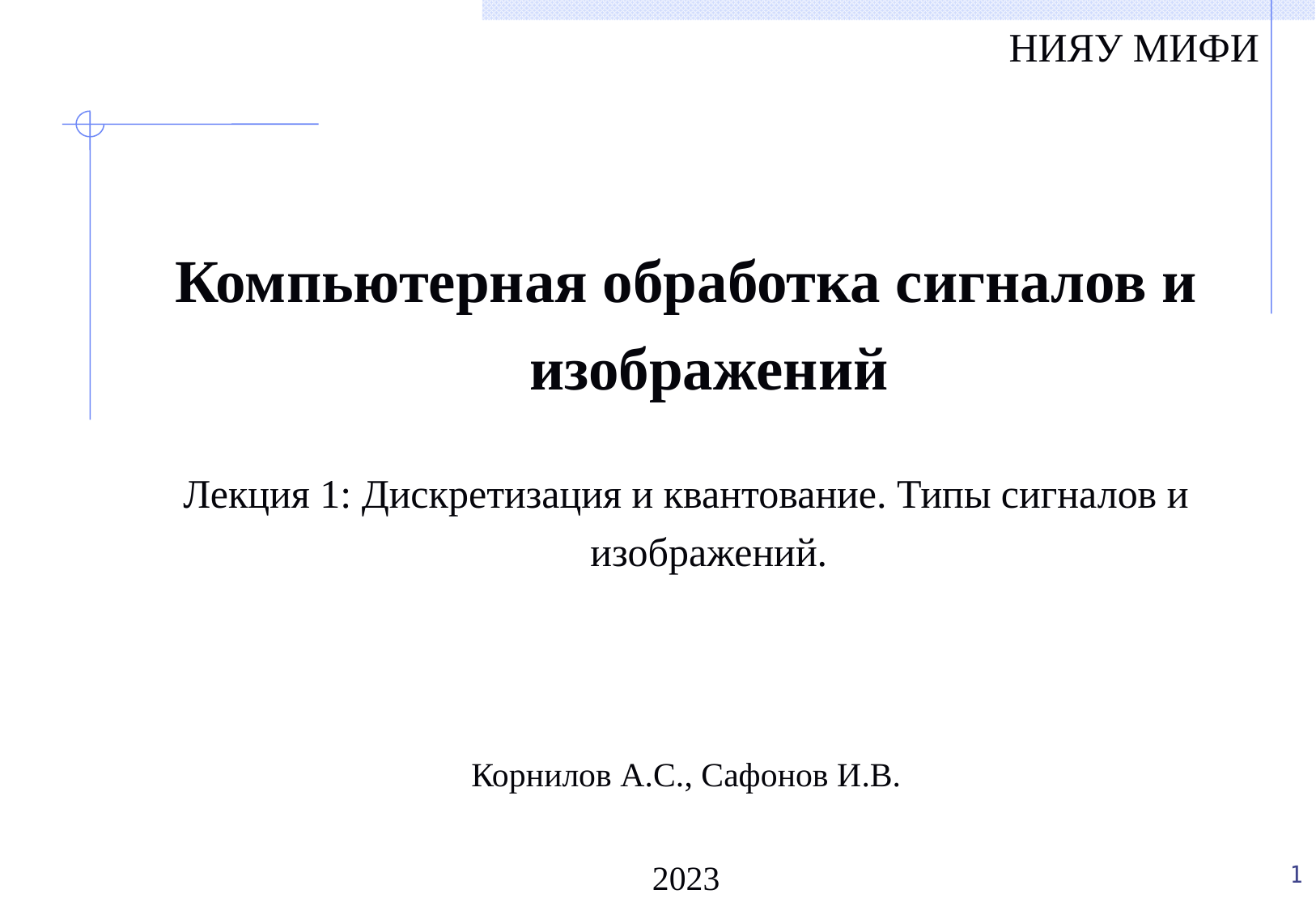

НИЯУ МИФИ
Компьютерная обработка сигналов и изображений

Лекция 1: Дискретизация и квантование. Типы сигналов и изображений.

Корнилов А.С., Сафонов И.В.

2023
1